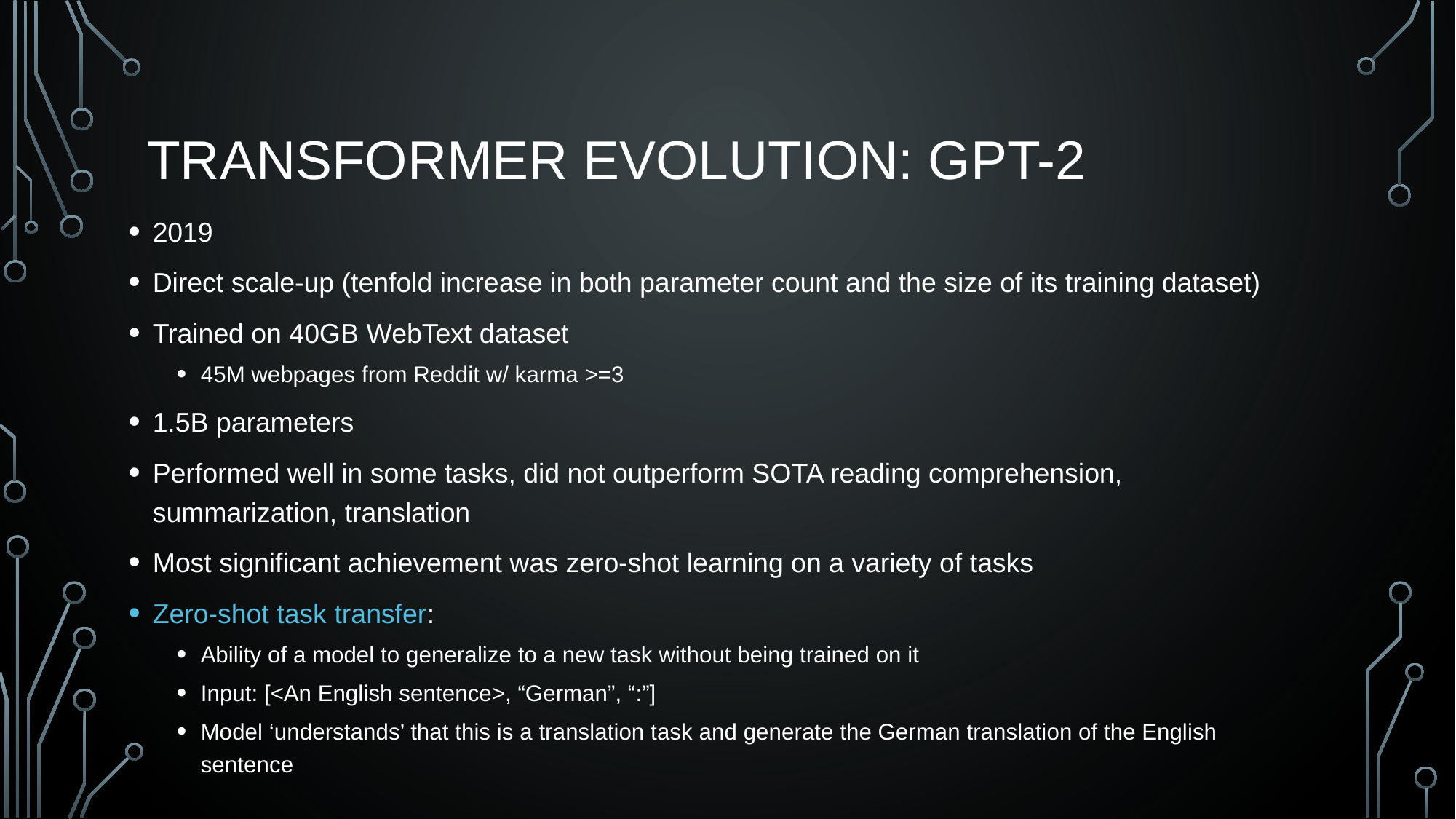

# Transformer evolution: GPT-2
2019
Direct scale-up (tenfold increase in both parameter count and the size of its training dataset)
Trained on 40GB WebText dataset
45M webpages from Reddit w/ karma >=3
1.5B parameters
Performed well in some tasks, did not outperform SOTA reading comprehension, summarization, translation
Most significant achievement was zero-shot learning on a variety of tasks
Zero-shot task transfer:
Ability of a model to generalize to a new task without being trained on it
Input: [<An English sentence>, “German”, “:”]
Model ‘understands’ that this is a translation task and generate the German translation of the English sentence